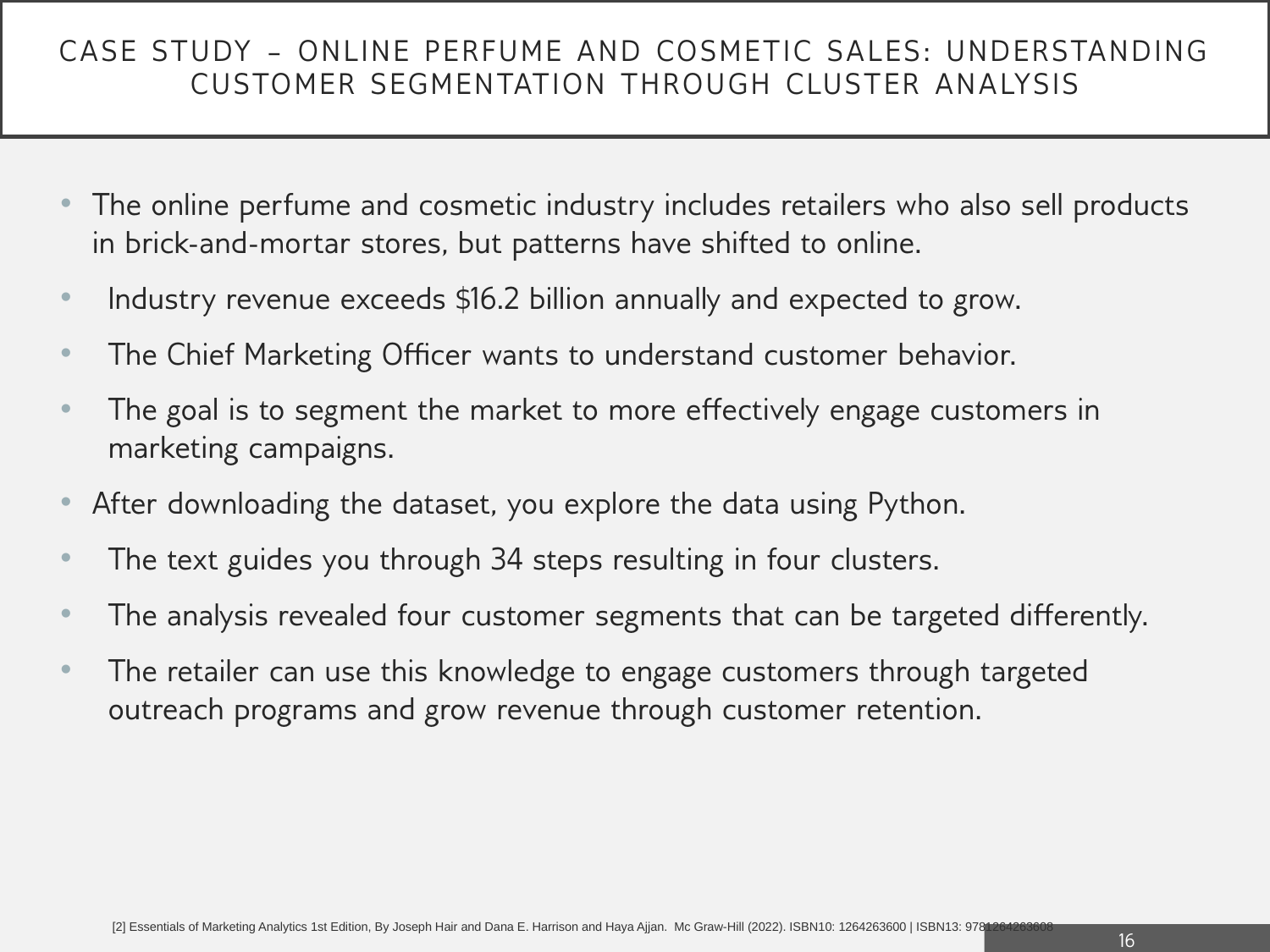

# Case Study – Online Perfume and Cosmetic Sales: Understanding Customer Segmentation through Cluster Analysis
The online perfume and cosmetic industry includes retailers who also sell products in brick-and-mortar stores, but patterns have shifted to online.
Industry revenue exceeds $16.2 billion annually and expected to grow.
The Chief Marketing Officer wants to understand customer behavior.
The goal is to segment the market to more effectively engage customers in marketing campaigns.
After downloading the dataset, you explore the data using Python.
The text guides you through 34 steps resulting in four clusters.
The analysis revealed four customer segments that can be targeted differently.
The retailer can use this knowledge to engage customers through targeted outreach programs and grow revenue through customer retention.
[2] Essentials of Marketing Analytics 1st Edition, By Joseph Hair and Dana E. Harrison and Haya Ajjan.  Mc Graw-Hill (2022). ISBN10: 1264263600 | ISBN13: 9781264263608
16